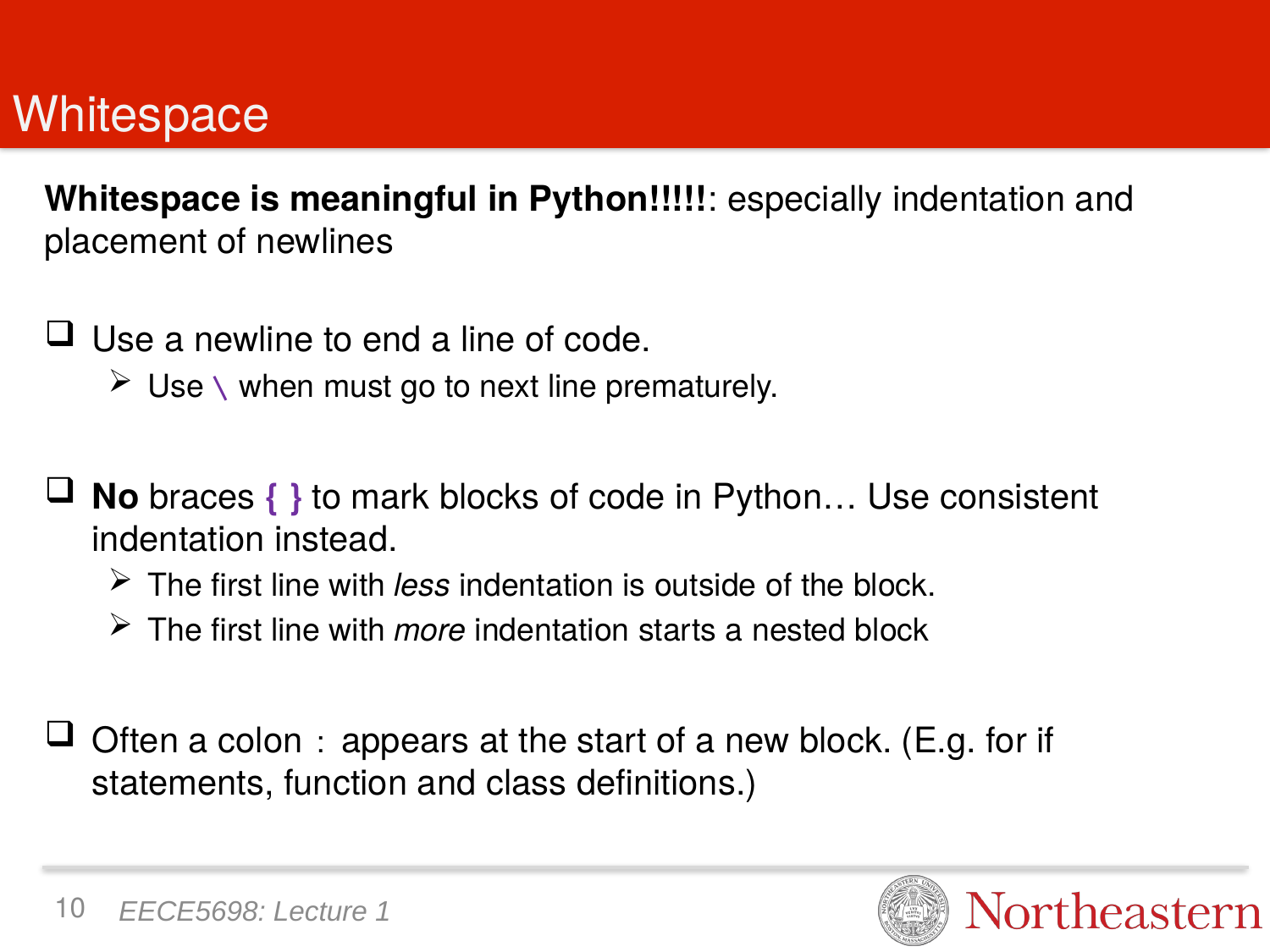

# Whitespace
Whitespace is meaningful in Python!!!!!: especially indentation and placement of newlines

Use a newline to end a line of code.
Use \ when must go to next line prematurely.

No braces { } to mark blocks of code in Python… Use consistent indentation instead.
The first line with less indentation is outside of the block.
The first line with more indentation starts a nested block

Often a colon : appears at the start of a new block. (E.g. for if statements, function and class definitions.)
10
EECE5698: Lecture 1